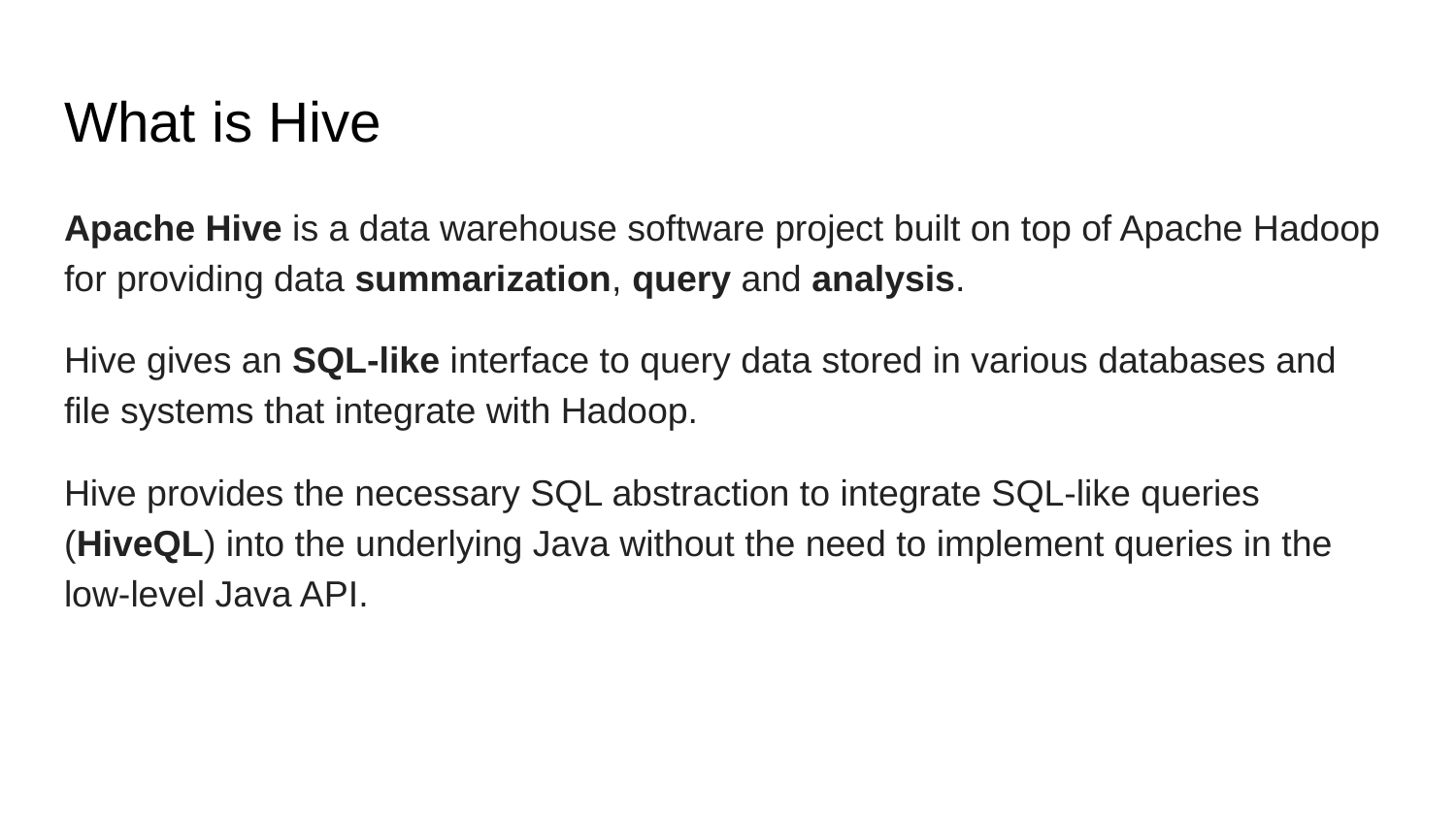

# What is Hive
Apache Hive is a data warehouse software project built on top of Apache Hadoop for providing data summarization, query and analysis.
Hive gives an SQL-like interface to query data stored in various databases and file systems that integrate with Hadoop.
Hive provides the necessary SQL abstraction to integrate SQL-like queries (HiveQL) into the underlying Java without the need to implement queries in the low-level Java API.